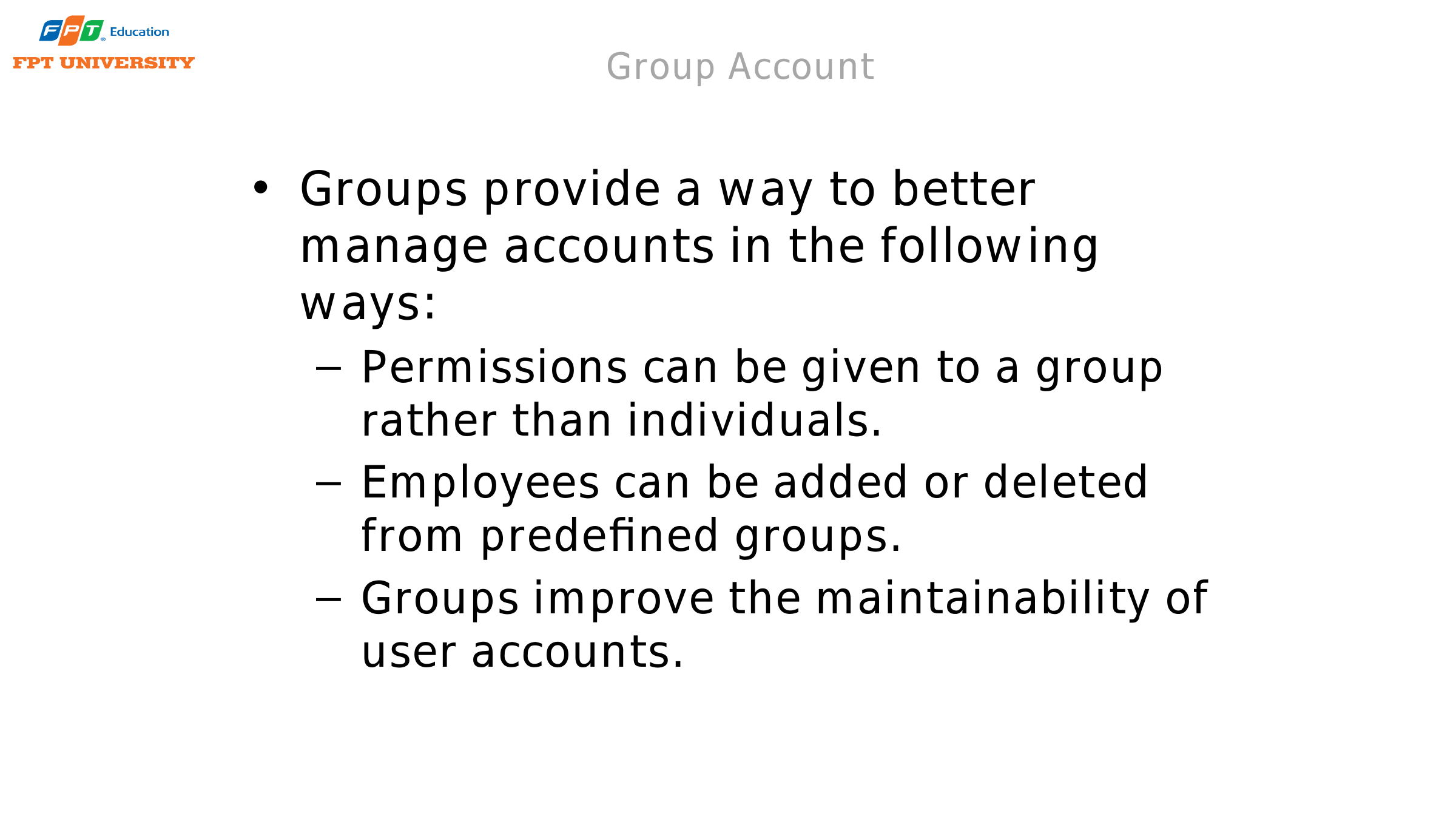

# Group Account
Groups provide a way to better manage accounts in the following ways:
Permissions can be given to a group rather than individuals.
Employees can be added or deleted from predefined groups.
Groups improve the maintainability of user accounts.